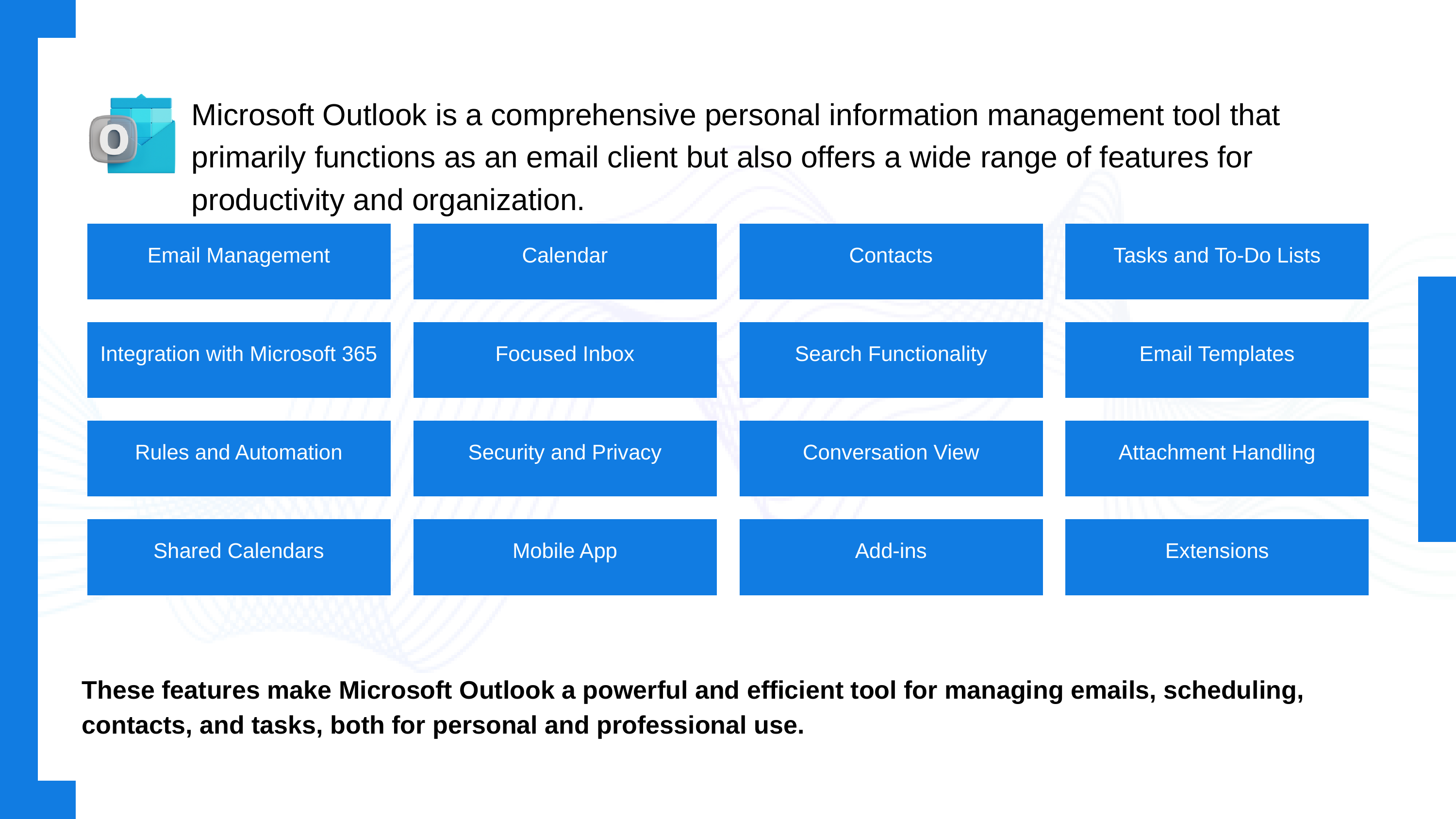

Microsoft Outlook is a comprehensive personal information management tool that primarily functions as an email client but also offers a wide range of features for productivity and organization.

Email Management

Calendar

Contacts

Tasks and To-Do Lists

Integration with Microsoft 365

Focused Inbox

Search Functionality

Email Templates

Rules and Automation

Security and Privacy

Conversation View

Attachment Handling

Shared Calendars

Mobile App

Add-ins

Extensions

These features make Microsoft Outlook a powerful and efficient tool for managing emails, scheduling, contacts, and tasks, both for personal and professional use.